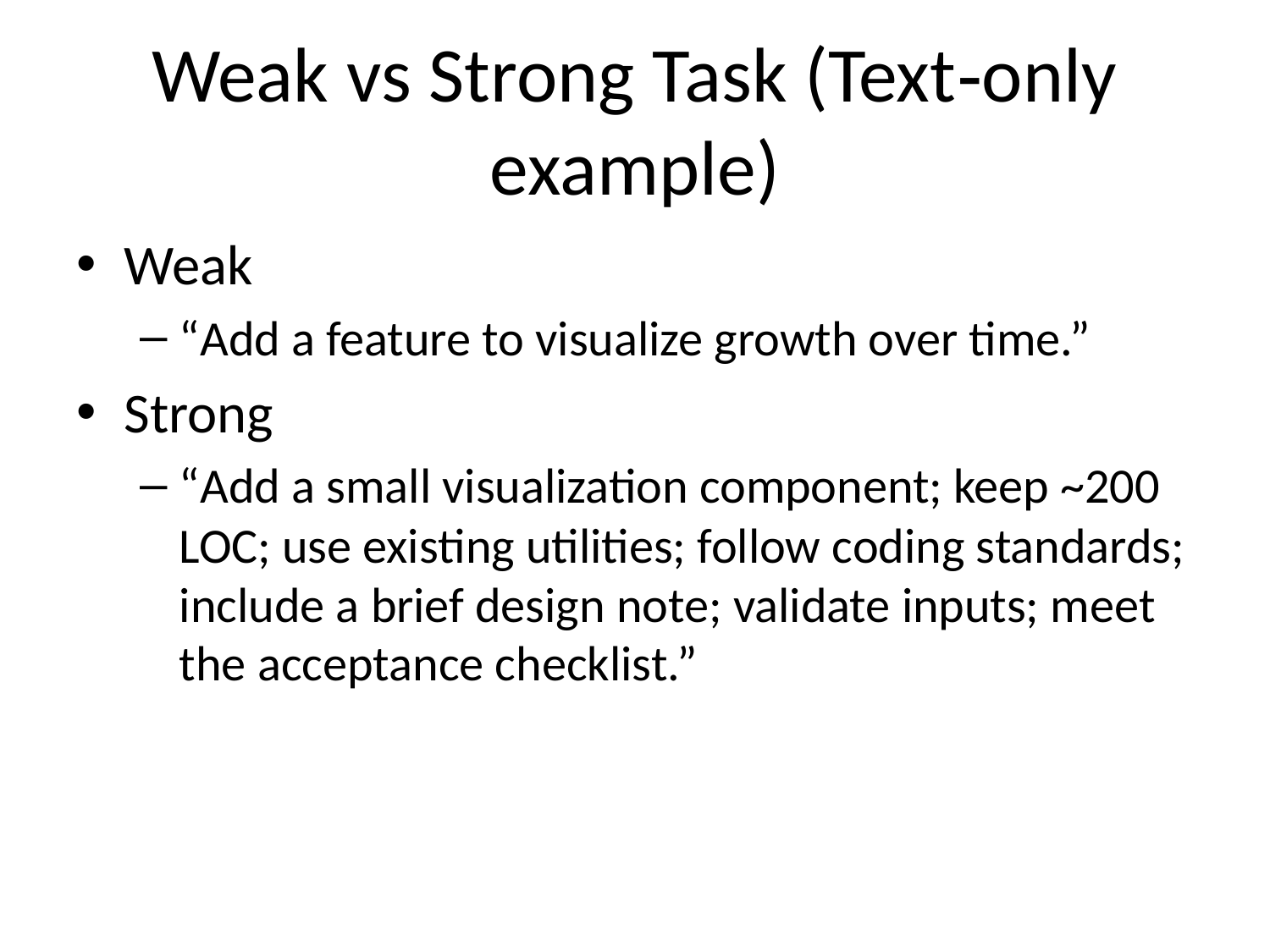

# Weak vs Strong Task (Text‑only example)
Weak
“Add a feature to visualize growth over time.”
Strong
“Add a small visualization component; keep ~200 LOC; use existing utilities; follow coding standards; include a brief design note; validate inputs; meet the acceptance checklist.”